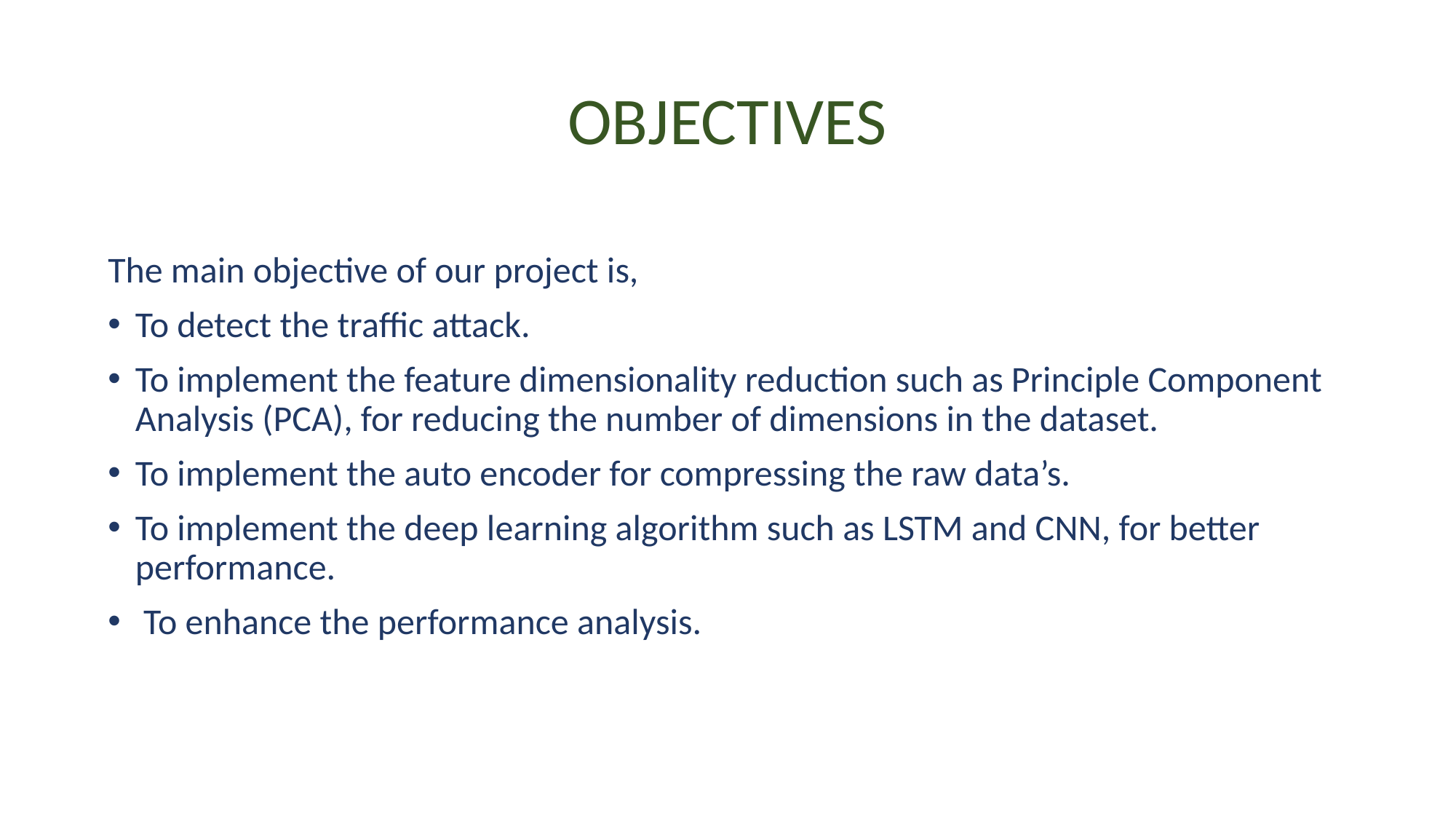

# OBJECTIVES
The main objective of our project is,
To detect the traffic attack.
To implement the feature dimensionality reduction such as Principle Component Analysis (PCA), for reducing the number of dimensions in the dataset.
To implement the auto encoder for compressing the raw data’s.
To implement the deep learning algorithm such as LSTM and CNN, for better performance.
 To enhance the performance analysis.